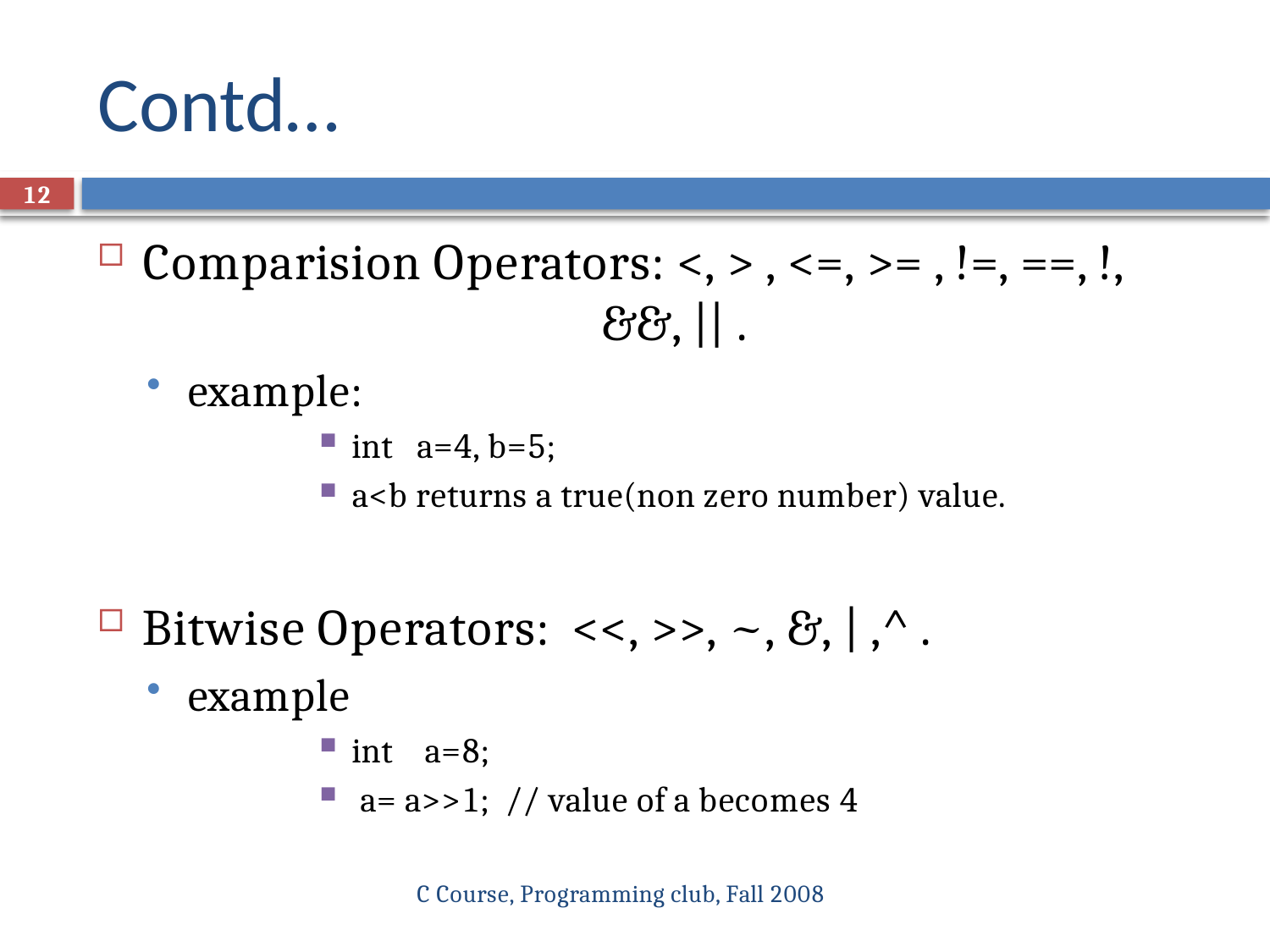

# Contd…
12
Comparision Operators: <, > , <=, >= , !=, ==, !, 				       &&, || .
example:
int   a=4, b=5;
a<b returns a true(non zero number) value.

Bitwise Operators:  <<, >>, ~, &, | ,^ .
example
int    a=8;
 a= a>>1;  // value of a becomes 4

C Course, Programming club, Fall 2008